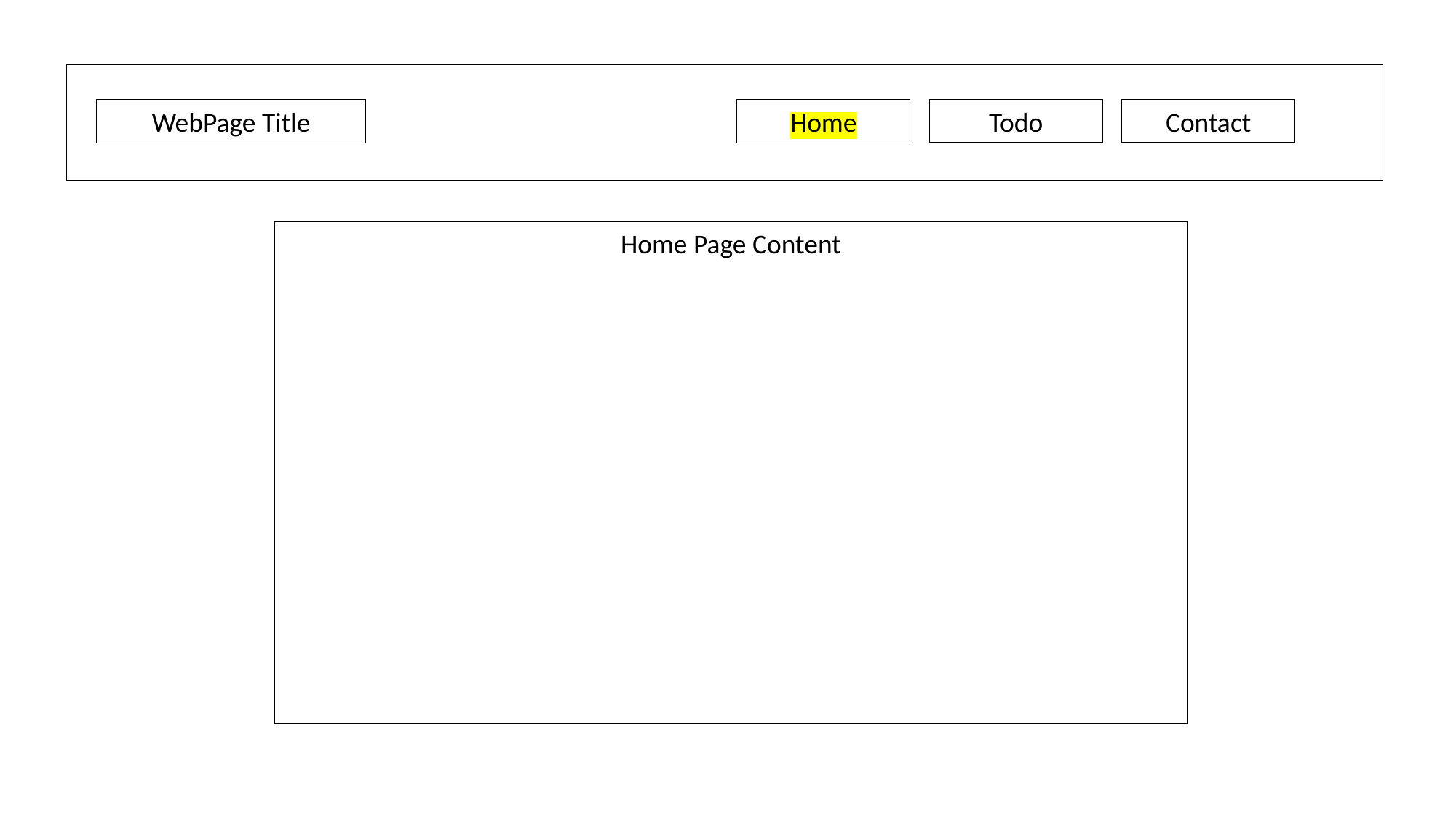

Todo
Contact
WebPage Title
Home
Home Page Content